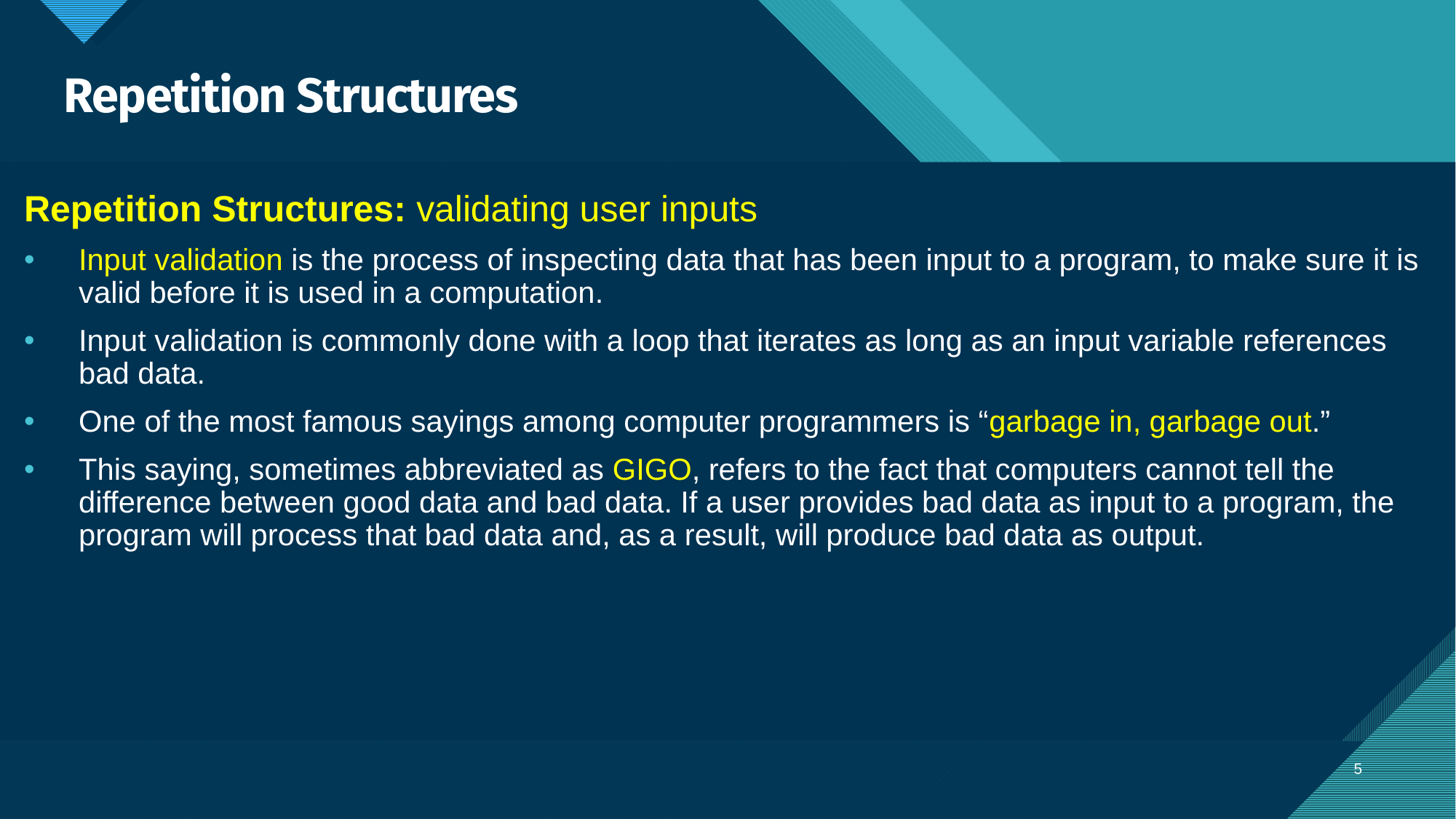

# Repetition Structures
Repetition Structures: validating user inputs
Input validation is the process of inspecting data that has been input to a program, to make sure it is valid before it is used in a computation.
Input validation is commonly done with a loop that iterates as long as an input variable references bad data.
One of the most famous sayings among computer programmers is “garbage in, garbage out.”
This saying, sometimes abbreviated as GIGO, refers to the fact that computers cannot tell the difference between good data and bad data. If a user provides bad data as input to a program, the program will process that bad data and, as a result, will produce bad data as output.

5